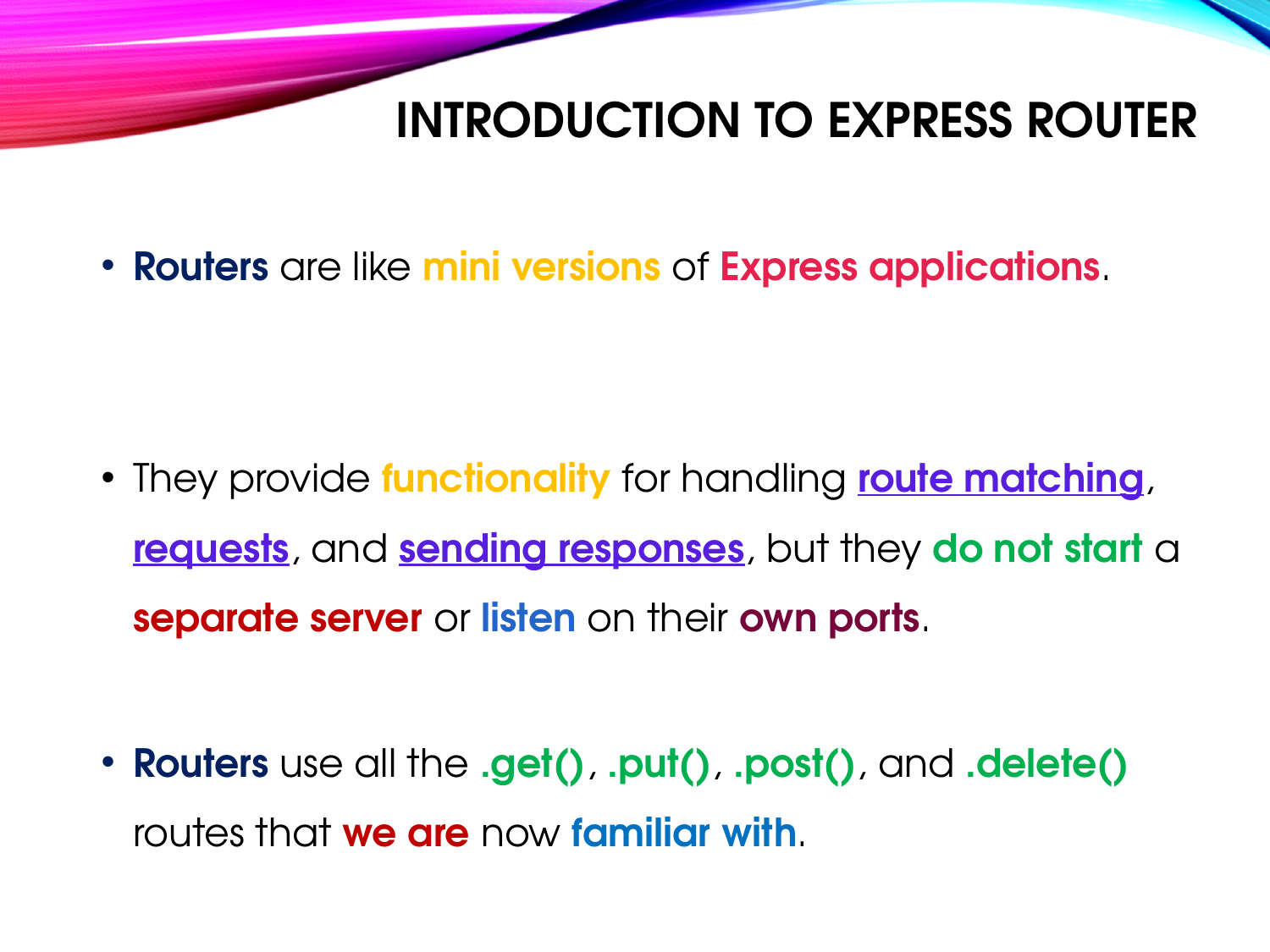

# Introduction to express router
Routers are like mini versions of Express applications.

They provide functionality for handling route matching, requests, and sending responses, but they do not start a separate server or listen on their own ports.

Routers use all the .get(), .put(), .post(), and .delete() routes that we are now familiar with.